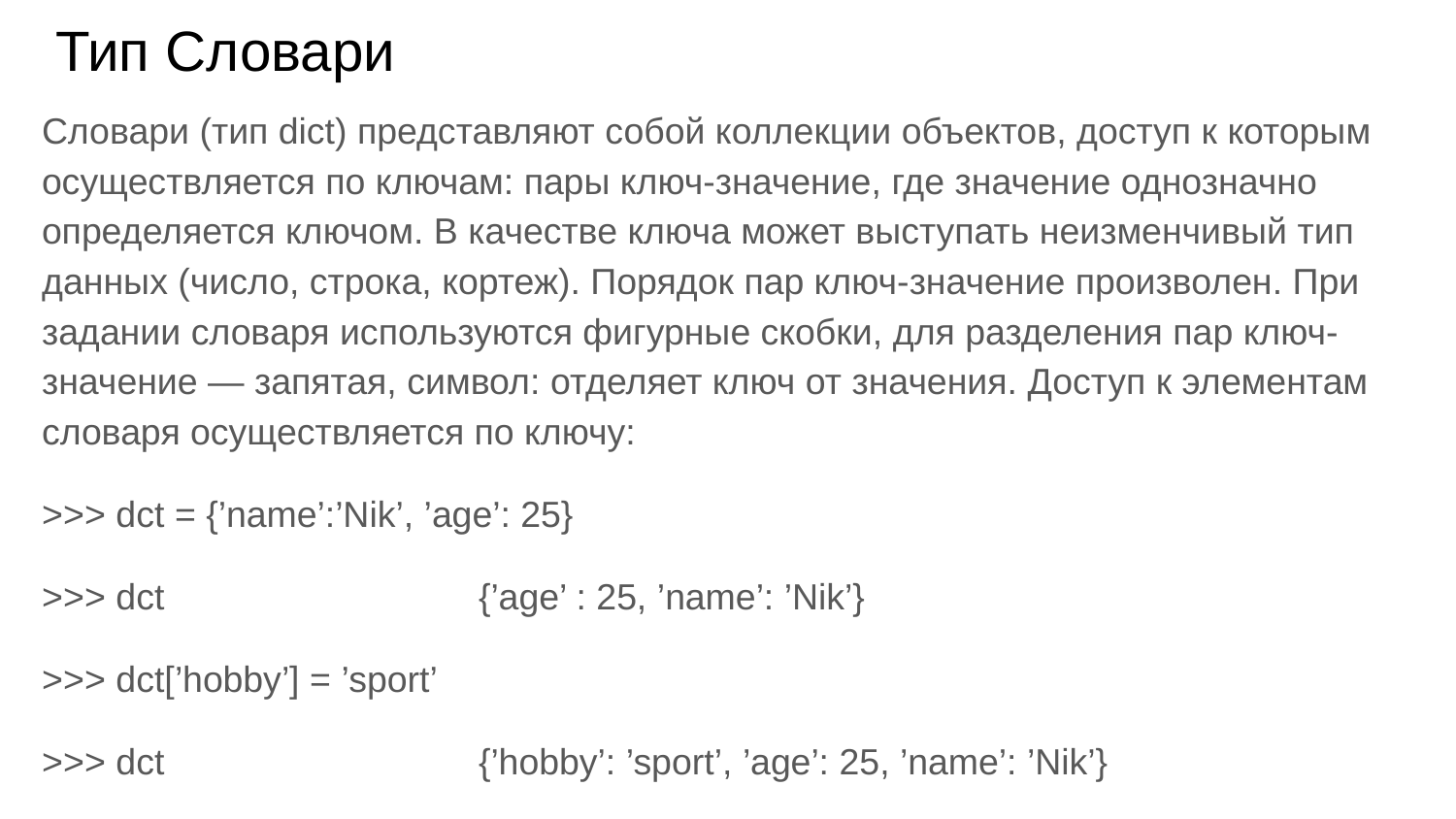

# Тип Словари
Словари (тип dict) представляют собой коллекции объектов, доступ к которым осуществляется по ключам: пары ключ-значение, где значение однозначно определяется ключом. В качестве ключа может выступать неизменчивый тип данных (число, строка, кортеж). Порядок пар ключ-значение произволен. При задании словаря используются фигурные скобки, для разделения пар ключ-значение — запятая, символ: отделяет ключ от значения. Доступ к элементам словаря осуществляется по ключу:
>>> dct = {’name’:’Nik’, ’age’: 25}
>>> dct 			{’age’ : 25, ’name’: ’Nik’}
>>> dct[’hobby’] = ’sport’
>>> dct			{’hobby’: ’sport’, ’age’: 25, ’name’: ’Nik’}